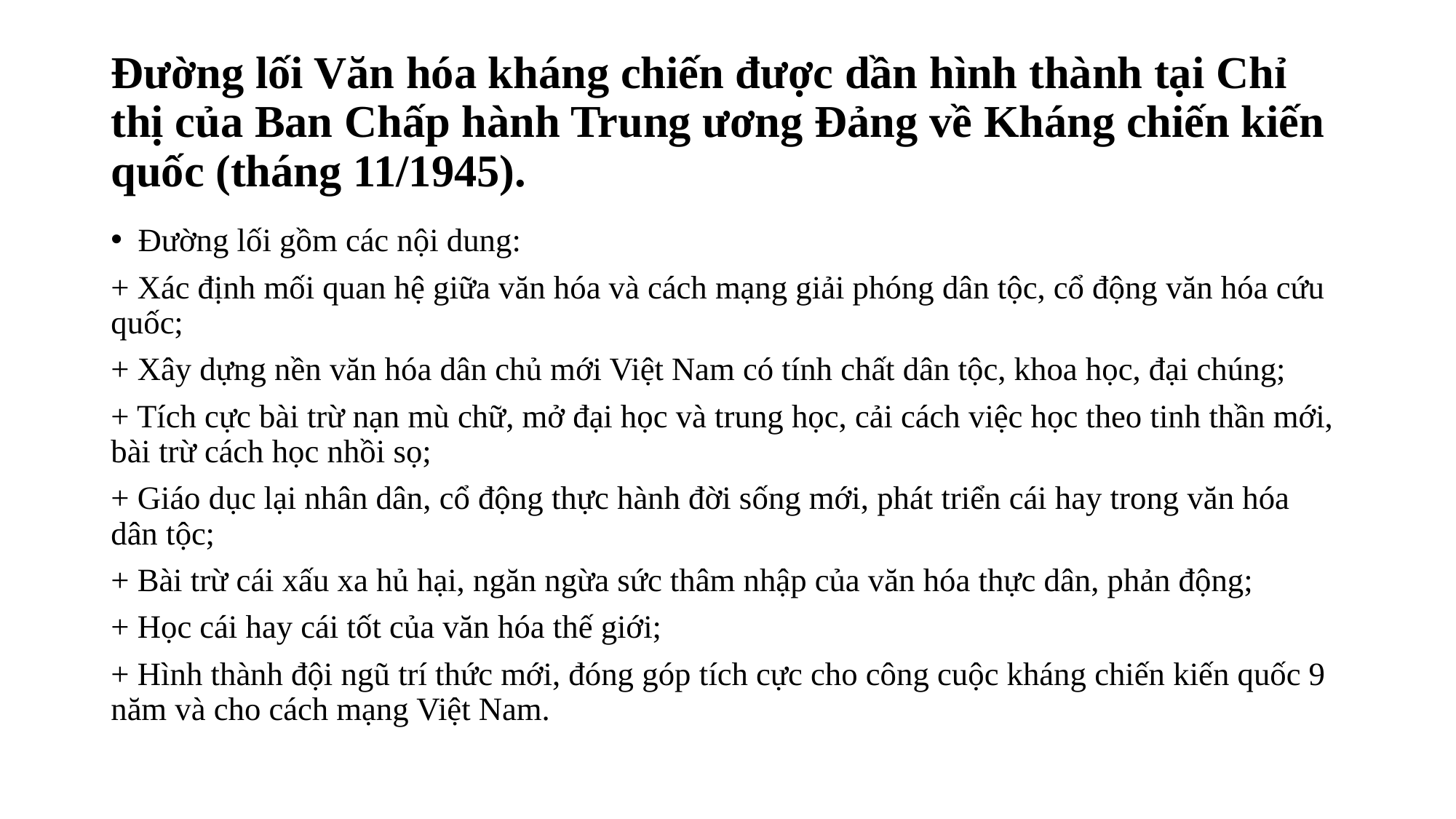

# Đường lối Văn hóa kháng chiến được dần hình thành tại Chỉ thị của Ban Chấp hành Trung ương Đảng về Kháng chiến kiến quốc (tháng 11/1945).
Đường lối gồm các nội dung:
+ Xác định mối quan hệ giữa văn hóa và cách mạng giải phóng dân tộc, cổ động văn hóa cứu quốc;
+ Xây dựng nền văn hóa dân chủ mới Việt Nam có tính chất dân tộc, khoa học, đại chúng;
+ Tích cực bài trừ nạn mù chữ, mở đại học và trung học, cải cách việc học theo tinh thần mới, bài trừ cách học nhồi sọ;
+ Giáo dục lại nhân dân, cổ động thực hành đời sống mới, phát triển cái hay trong văn hóa dân tộc;
+ Bài trừ cái xấu xa hủ hại, ngăn ngừa sức thâm nhập của văn hóa thực dân, phản động;
+ Học cái hay cái tốt của văn hóa thế giới;
+ Hình thành đội ngũ trí thức mới, đóng góp tích cực cho công cuộc kháng chiến kiến quốc 9 năm và cho cách mạng Việt Nam.